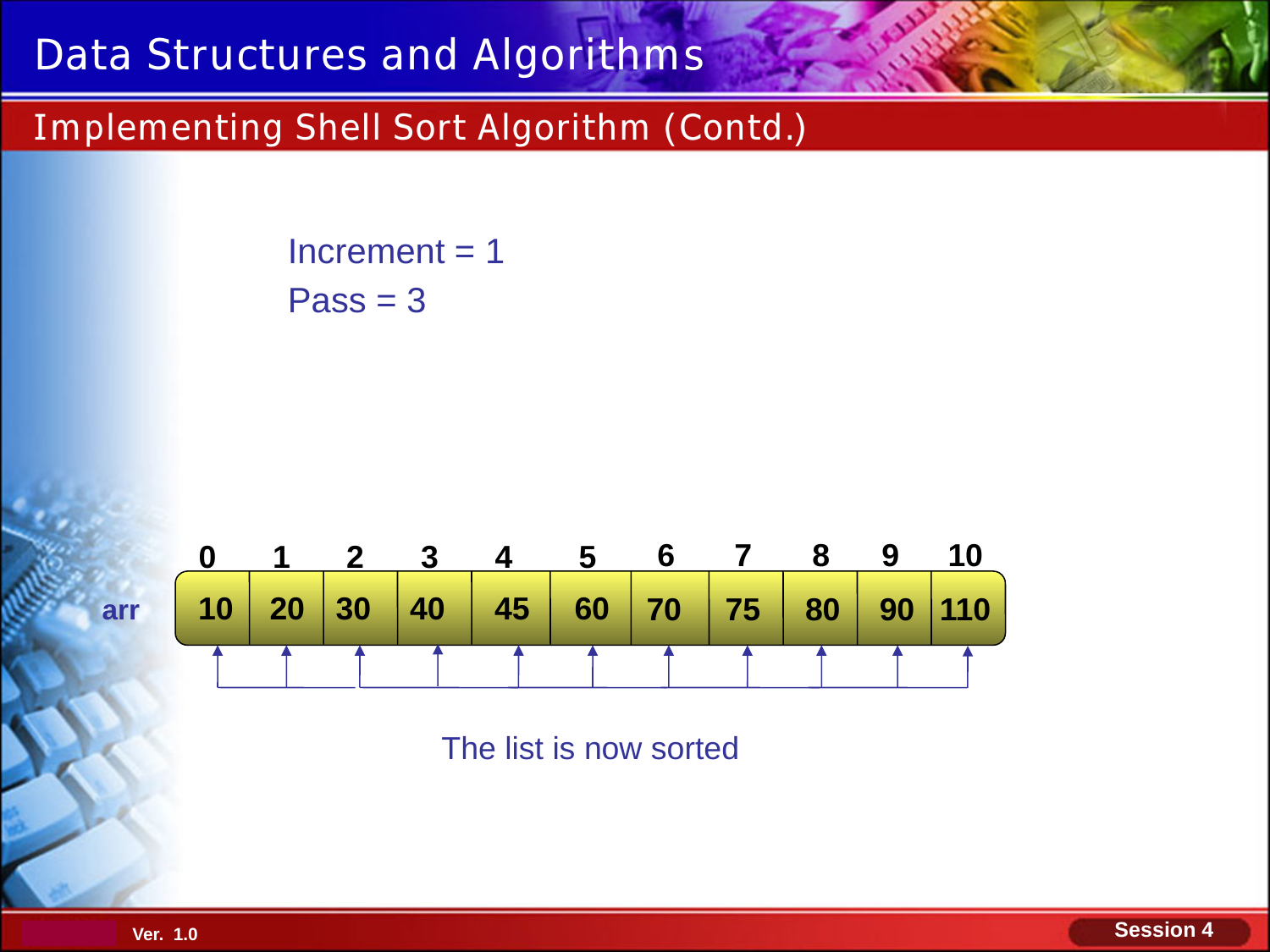

Implementing Shell Sort Algorithm (Contd.)

Increment = 1
Pass = 3
6
7
8
9
10
0
1
2
3
4
5

10
20
30
40
45
60
70
75
80
90
110
arr

The list is now sorted